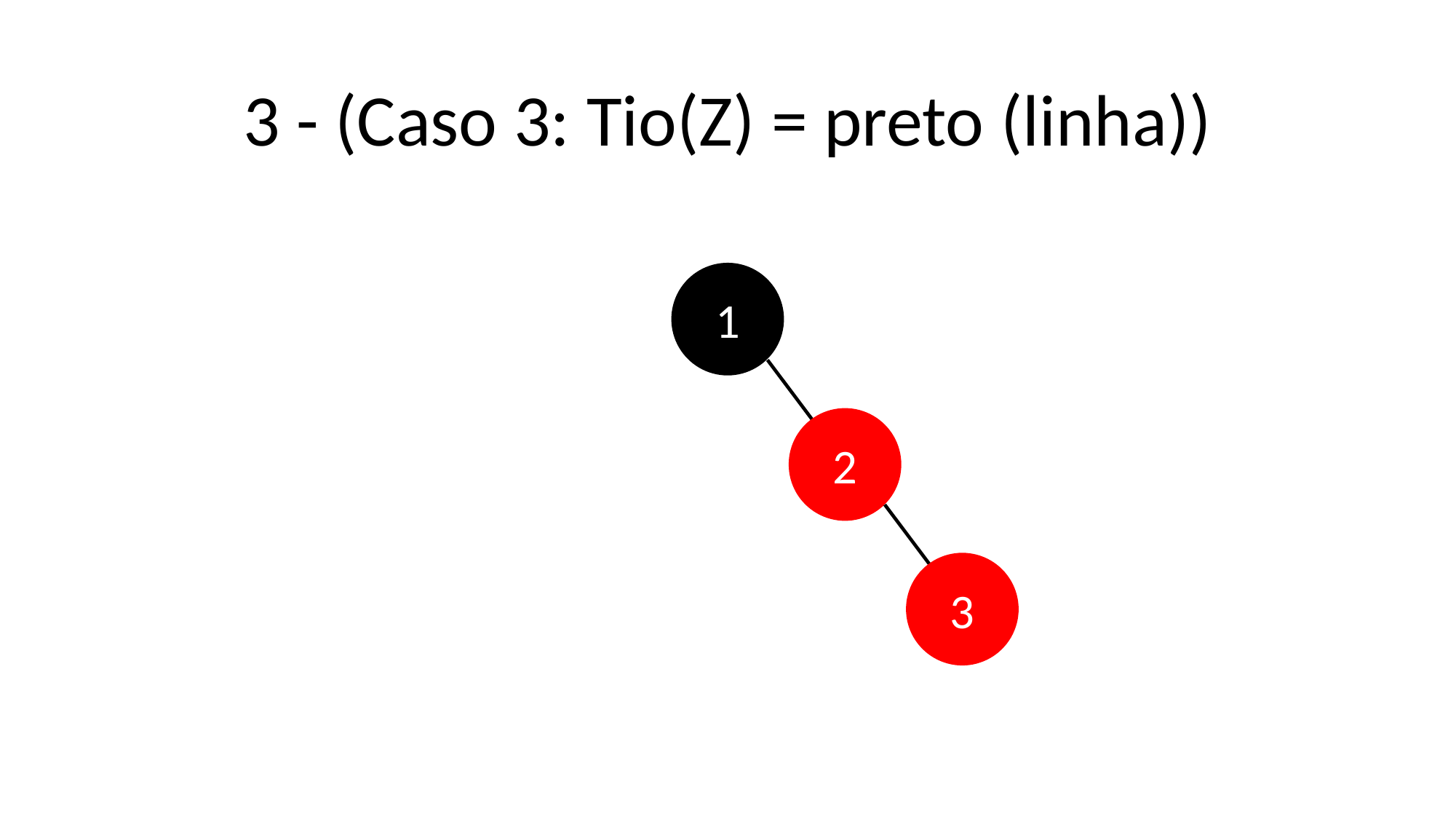

# 3 - (Caso 3: Tio(Z) = preto (linha))
1
2
3